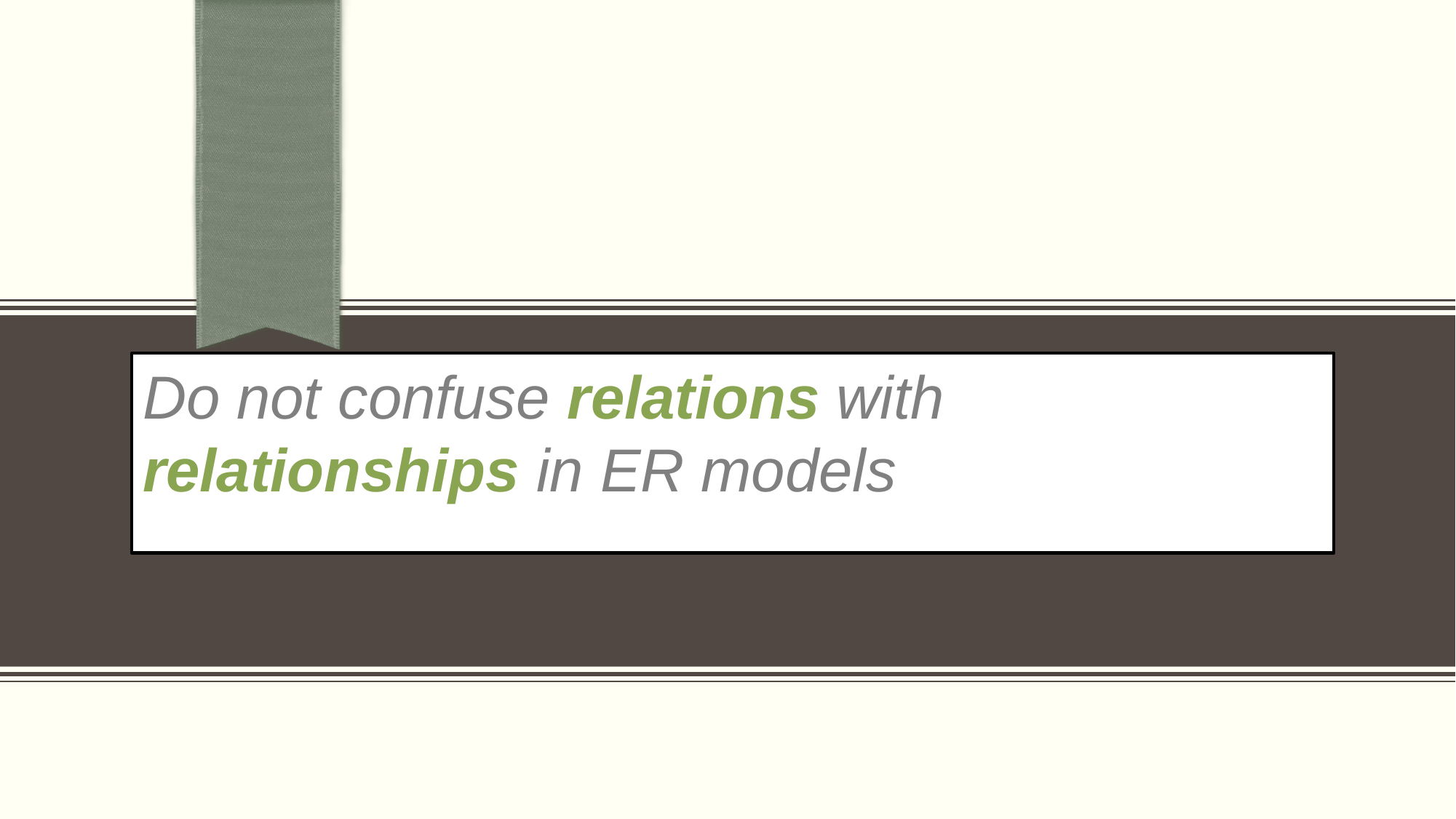

Do not confuse relations with relationships in ER models

#